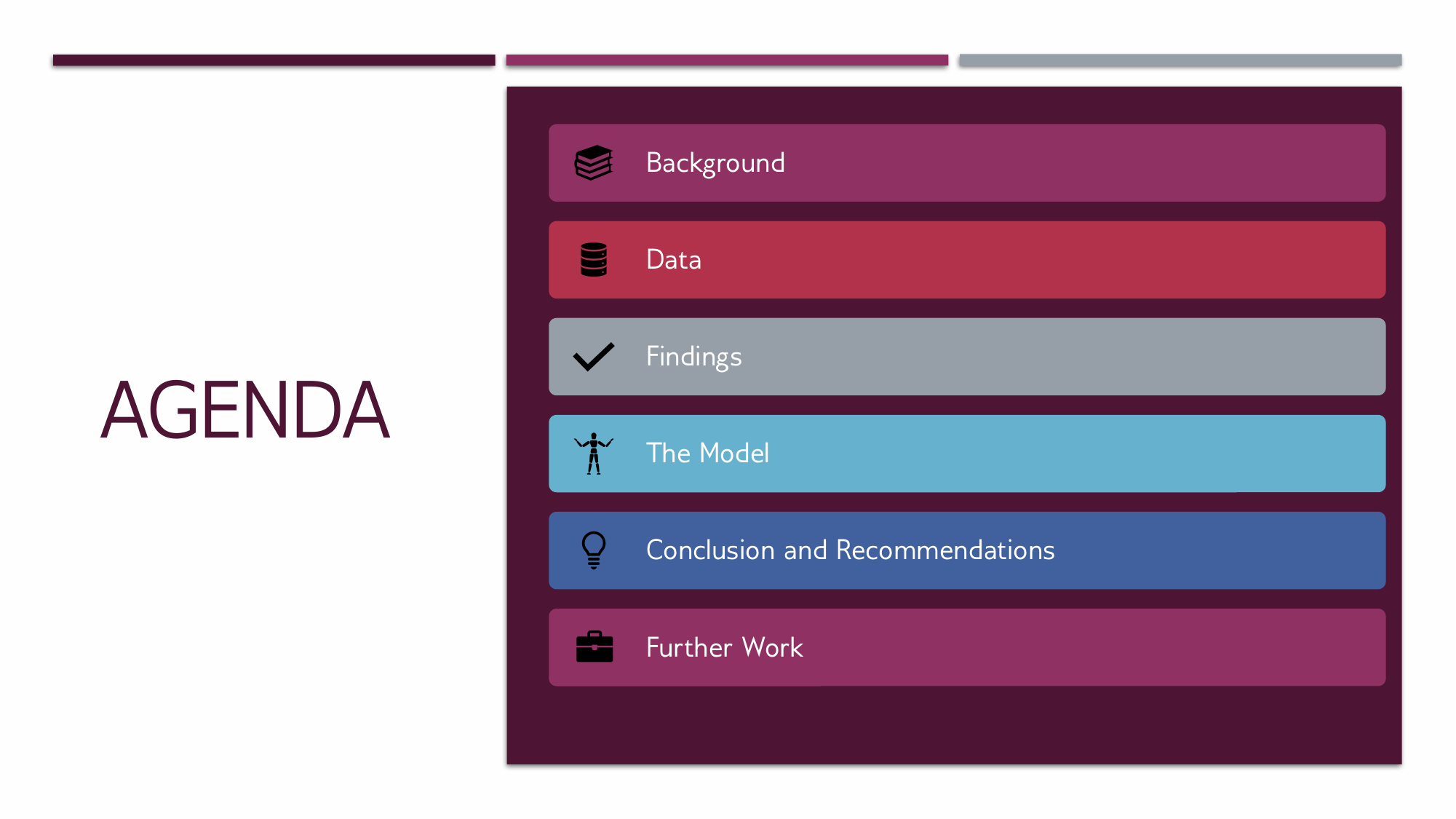

# Agenda
Background
Data
Findings
The Model
Conclusion and Recommendations
Further Work